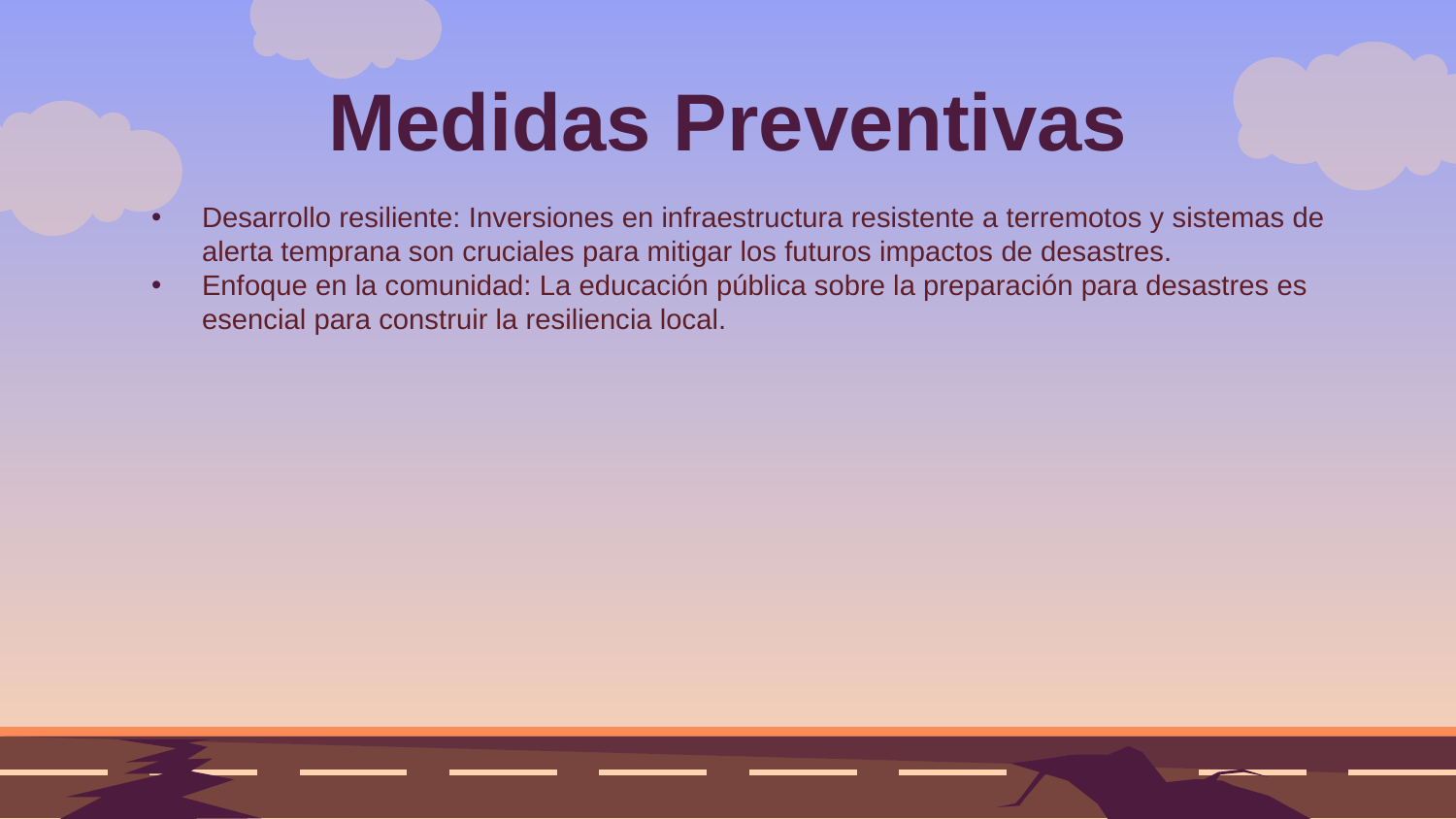

# Medidas Preventivas
Desarrollo resiliente: Inversiones en infraestructura resistente a terremotos y sistemas de alerta temprana son cruciales para mitigar los futuros impactos de desastres.
Enfoque en la comunidad: La educación pública sobre la preparación para desastres es esencial para construir la resiliencia local.